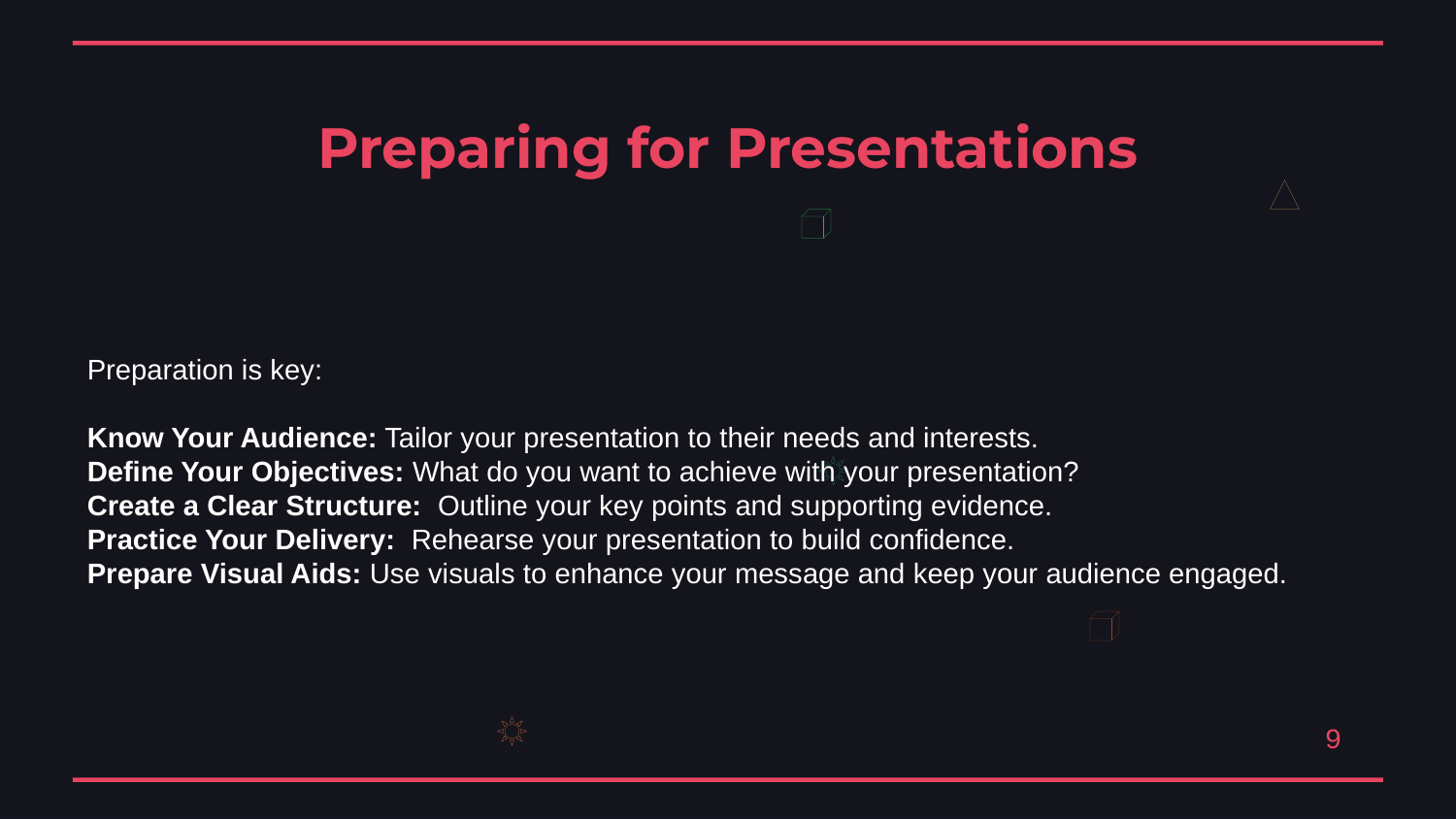

Preparing for Presentations

Preparation is key:

Know Your Audience: Tailor your presentation to their needs and interests.
Define Your Objectives: What do you want to achieve with your presentation?
Create a Clear Structure:  Outline your key points and supporting evidence.
Practice Your Delivery:  Rehearse your presentation to build confidence.
Prepare Visual Aids: Use visuals to enhance your message and keep your audience engaged.

9